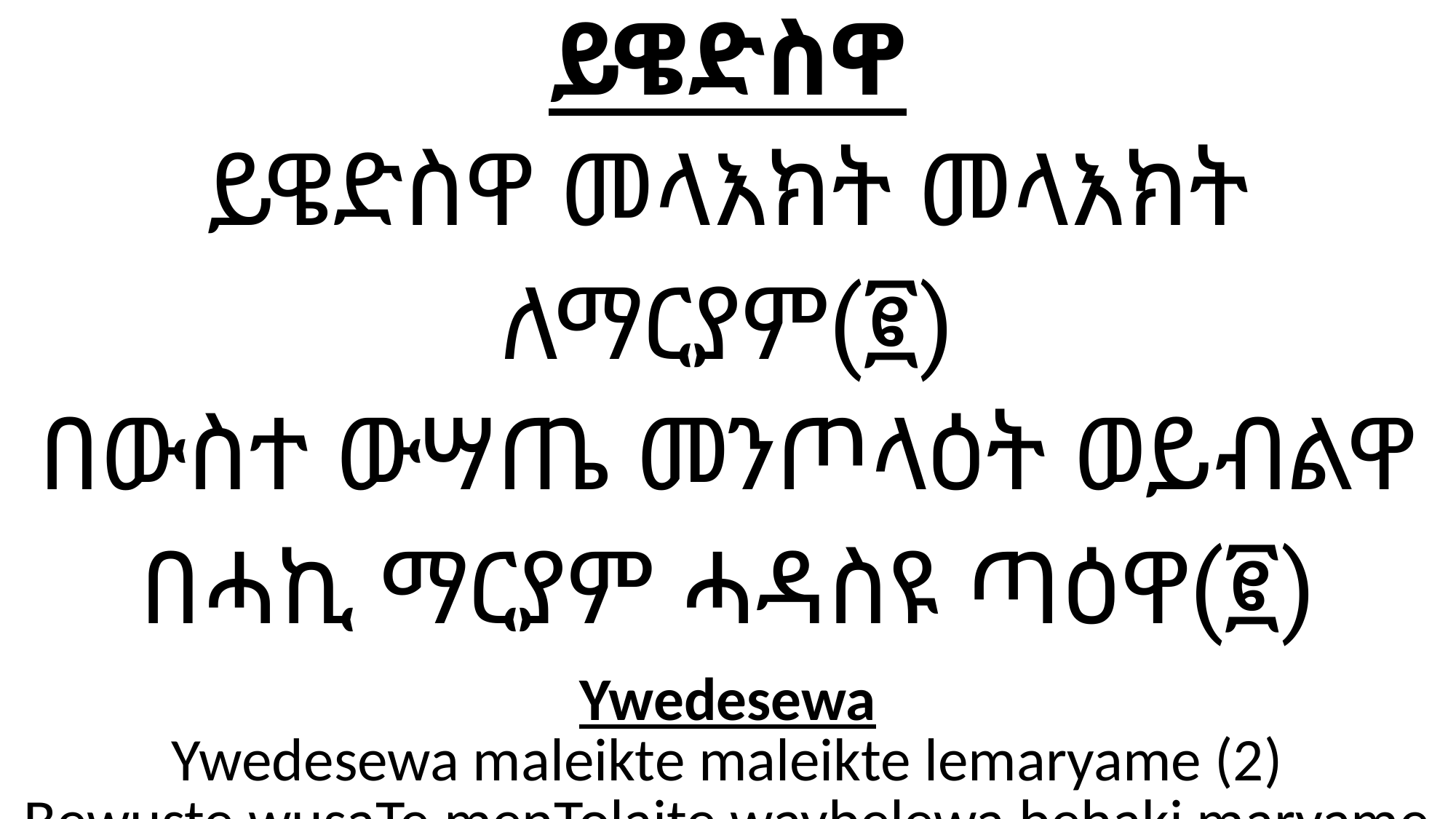

| ይዌድስዋ ይዌድስዋ መላእክት መላእክት ለማርያም(፪) በውስተ ውሣጤ መንጦላዕት ወይብልዋ በሓኪ ማርያም ሓዳስዩ ጣዕዋ(፪) |
| --- |
| Ywedesewa Ywedesewa maleikte maleikte lemaryame (2) Bewuste wusaTe menTolaite waybelewa behaki maryame hadaseyu Taiwa (2) |